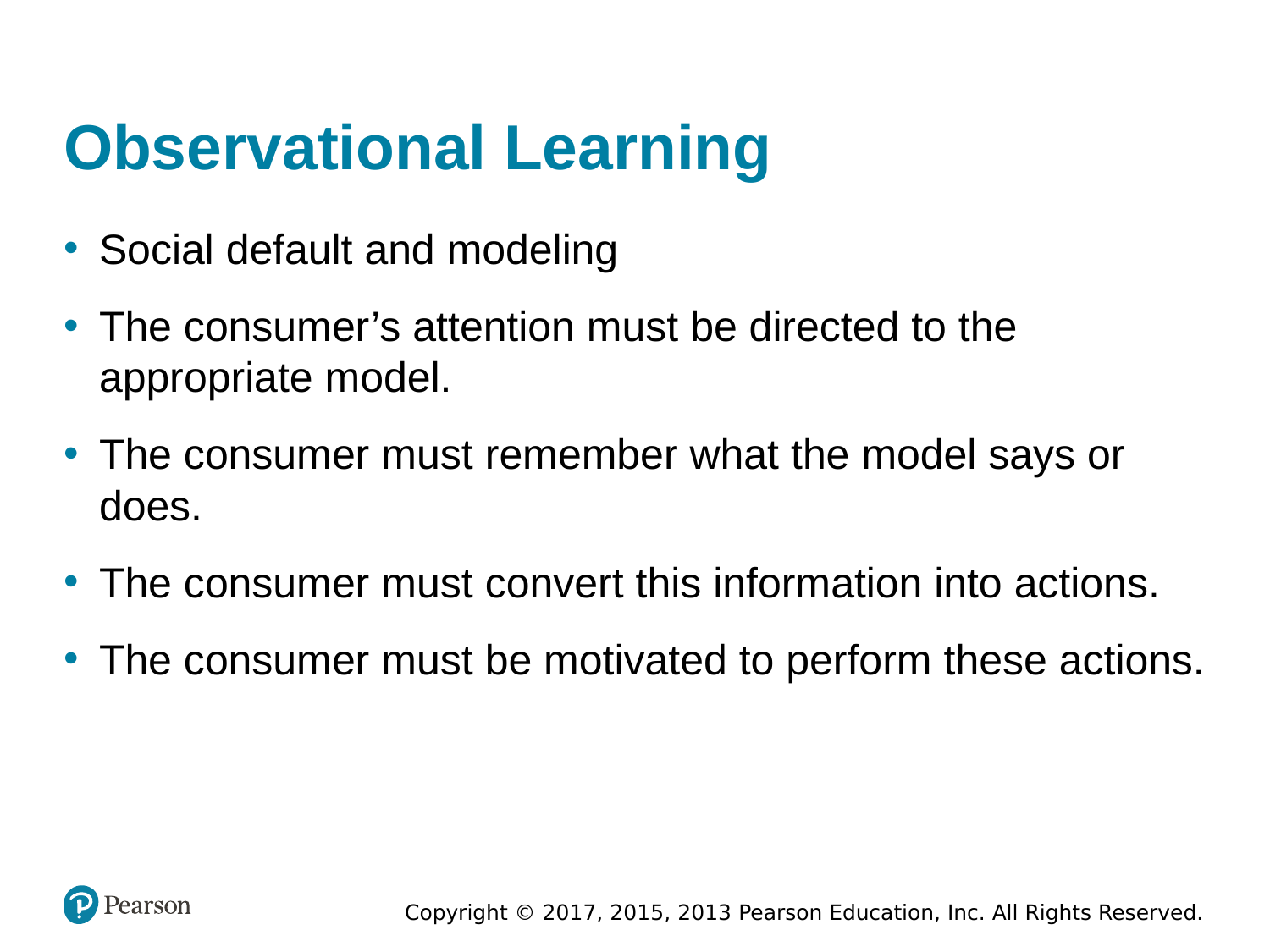

# Observational Learning
Social default and modeling
The consumer’s attention must be directed to the appropriate model.
The consumer must remember what the model says or does.
The consumer must convert this information into actions.
The consumer must be motivated to perform these actions.